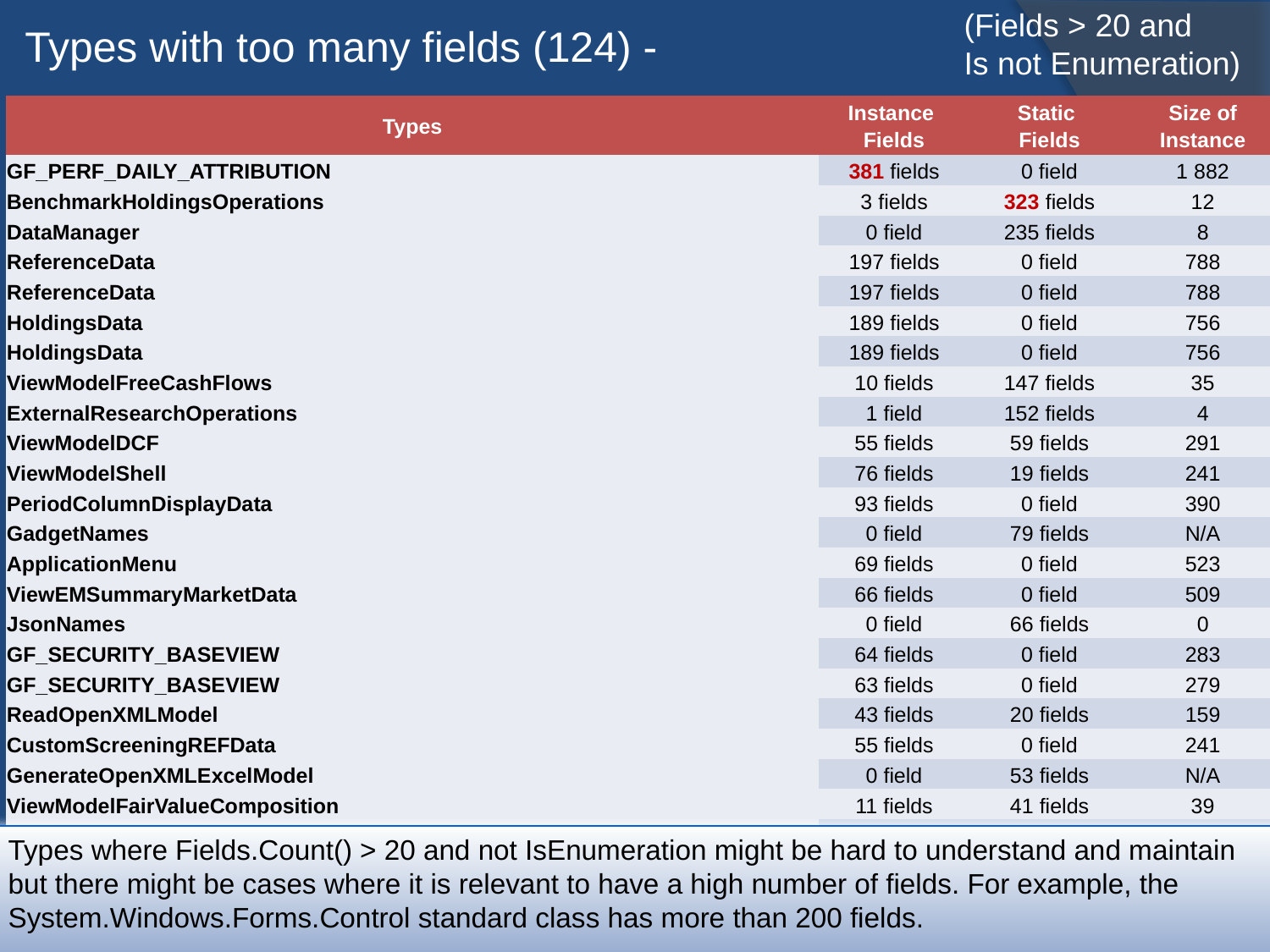

# Types with too many fields (124) -
(Fields > 20 and
Is not Enumeration)
| Types | Instance Fields | Static Fields | Size of Instance |
| --- | --- | --- | --- |
| GF\_PERF\_DAILY\_ATTRIBUTION | 381 fields | 0 field | 1 882 |
| BenchmarkHoldingsOperations | 3 fields | 323 fields | 12 |
| DataManager | 0 field | 235 fields | 8 |
| ReferenceData | 197 fields | 0 field | 788 |
| ReferenceData | 197 fields | 0 field | 788 |
| HoldingsData | 189 fields | 0 field | 756 |
| HoldingsData | 189 fields | 0 field | 756 |
| ViewModelFreeCashFlows | 10 fields | 147 fields | 35 |
| ExternalResearchOperations | 1 field | 152 fields | 4 |
| ViewModelDCF | 55 fields | 59 fields | 291 |
| ViewModelShell | 76 fields | 19 fields | 241 |
| PeriodColumnDisplayData | 93 fields | 0 field | 390 |
| GadgetNames | 0 field | 79 fields | N/A |
| ApplicationMenu | 69 fields | 0 field | 523 |
| ViewEMSummaryMarketData | 66 fields | 0 field | 509 |
| JsonNames | 0 field | 66 fields | 0 |
| GF\_SECURITY\_BASEVIEW | 64 fields | 0 field | 283 |
| GF\_SECURITY\_BASEVIEW | 63 fields | 0 field | 279 |
| ReadOpenXMLModel | 43 fields | 20 fields | 159 |
| CustomScreeningREFData | 55 fields | 0 field | 241 |
| GenerateOpenXMLExcelModel | 0 field | 53 fields | N/A |
| ViewModelFairValueComposition | 11 fields | 41 fields | 39 |
| ViewModelCSTDataFieldSelector | 36 fields | 11 fields | 136 |
| ViewModelCustomScreeningTool | 38 fields | 9 fields | 129 |
| PerformanceOperations | 1 field | 46 fields | 4 |
| MacroDatabaseKeyAnnualReportData | 45 fields | 0 field | 220 |
| ViewFinancialStatements | 45 fields | 0 field | 425 |
| MacroDataCTY\_Result | 45 fields | 0 field | 218 |
| MacroDatabaseKeyAnnualReportData | 45 fields | 0 field | 220 |
| ICPresentationOverviewData | 44 fields | 0 field | 203 |
| GF\_PORTFOLIO\_LTHOLDINGS | 43 fields | 0 field | 200 |
| GF\_PORTFOLIO\_LTHOLDINGS | 42 fields | 0 field | 196 |
| PresentationInfo | 41 fields | 0 field | 188 |
| GF\_BENCHMARK\_HOLDINGS | 41 fields | 0 field | 192 |
| GF\_PORTFOLIO\_HOLDINGS | 41 fields | 0 field | 192 |
| PortfolioDetailsData | 40 fields | 0 field | 188 |
| AttributionData | 40 fields | 0 field | 197 |
| ViewSlice1ChartExtension | 24 fields | 16 fields | 341 |
| PortfolioDetailsData | 40 fields | 0 field | 188 |
| AttributionData | 40 fields | 0 field | 197 |
| GF\_BENCHMARK\_HOLDINGS | 40 fields | 0 field | 188 |
| GF\_PORTFOLIO\_HOLDINGS | 40 fields | 0 field | 188 |
| PeriodRecord | 39 fields | 0 field | 111 |
| ViewCSTDataFieldSelector | 38 fields | 0 field | 397 |
| EMSummaryMarketData | 37 fields | 0 field | 185 |
| ViewClosingPriceChart | 37 fields | 0 field | 398 |
| EMSummaryMarketData | 37 fields | 0 field | 185 |
| ViewModelRegisterForm | 34 fields | 2 fields | 122 |
| ViewCOASpecific | 35 fields | 0 field | 385 |
| ViewCustomScreeningTool | 31 fields | 4 fields | 369 |
| ViewQuarterlyResultsComparison | 35 fields | 0 field | 385 |
| MeetingOperations | 1 field | 34 fields | 4 |
| MeetingMinutesReportData | 34 fields | 0 field | 150 |
| ViewModelPortfolioDetails | 24 fields | 9 fields | 81 |
| ViewFinstat | 33 fields | 0 field | 377 |
| ViewModelClosingPriceChart | 29 fields | 3 fields | 113 |
| ViewRelativePerformance | 26 fields | 6 fields | 357 |
| ViewModelMarketPerformanceSnapshot | 19 fields | 12 fields | 74 |
| ViewModelFinstat | 29 fields | 2 fields | 114 |
| ChildViewModelInsertEntity | 25 fields | 5 fields | 101 |
| ViewValuations | 30 fields | 0 field | 362 |
| ViewModelPasswordChangeForm | 27 fields | 2 fields | 94 |
| ViewEstimates | 29 fields | 0 field | 358 |
| ViewConsensusEstimatesDetails | 29 fields | 0 field | 361 |
| GF\_FX\_FORWARD\_RATES\_TICS | 29 fields | 0 field | 153 |
| MarketCapitalizationData | 28 fields | 0 field | 367 |
| ViewModelPresentationVote | 20 fields | 8 fields | 66 |
| ViewModelPresentationMeetingMinutes | 22 fields | 6 fields | 83 |
| ViewModelCOASpecific | 25 fields | 3 fields | 98 |
| ViewPresentations | 28 fields | 0 field | 357 |
| ViewRiskIndexExposures | 24 fields | 4 fields | 341 |
| MarketCapitalizationData | 28 fields | 0 field | 367 |
| GF\_FX\_FORWARD\_RATES\_TICS | 28 fields | 0 field | 149 |
| ViewModelMeetingConfigSchedule | 27 fields | 0 field | 168 |
| DCFOperations | 1 field | 26 fields | 4 |
| ConsensusEstimateDetail | 26 fields | 0 field | 183 |
| ViewLoginForm | 26 fields | 0 field | 348 |
| ViewUnrealizedGainLoss | 26 fields | 0 field | 349 |
| tblCompanyInfo | 26 fields | 0 field | 111 |
| ConsensusEstimateDetail | 26 fields | 0 field | 183 |
| GF\_PERF\_TOPLEVELPERIOD | 26 fields | 0 field | 131 |
| GF\_TRANSACTIONS | 26 fields | 0 field | 130 |
| CustomScreeningToolOperations | 1 field | 25 fields | 4 |
| ViewModelFinancialStatements | 21 fields | 4 fields | 79 |
| GF\_PERF\_TOPLEVELPERIOD | 25 fields | 0 field | 127 |
| GF\_TRANSACTIONS | 25 fields | 0 field | 126 |
| EMSummaryMarketSSRData | 24 fields | 0 field | 118 |
| ViewModelSlice1ChartExtension | 20 fields | 4 fields | 87 |
| ViewMacroDBKeyAnnualReport | 24 fields | 0 field | 341 |
| ViewMacroDBKeyAnnualReportEMSummary | 24 fields | 0 field | 341 |
| ViewMultiLineBenchmark | 20 fields | 4 fields | 325 |
| PresentationVotingDeadlineDetails | 24 fields | 0 field | 107 |
| EMSummaryMarketSSRData | 24 fields | 0 field | 118 |
| QuarterlyResultsData | 23 fields | 0 field | 108 |
| ViewModelLoginForm | 20 fields | 3 fields | 69 |
| ViewModelPasswordResetForm | 21 fields | 2 fields | 76 |
| ViewModelExcelModelUpload | 19 fields | 4 fields | 68 |
| ChildExportOptions | 23 fields | 0 field | 480 |
| ViewICPresentationNew | 23 fields | 0 field | 373 |

Types where Fields.Count() > 20 and not IsEnumeration might be hard to understand and maintain but there might be cases where it is relevant to have a high number of fields. For example, the System.Windows.Forms.Control standard class has more than 200 fields.
54